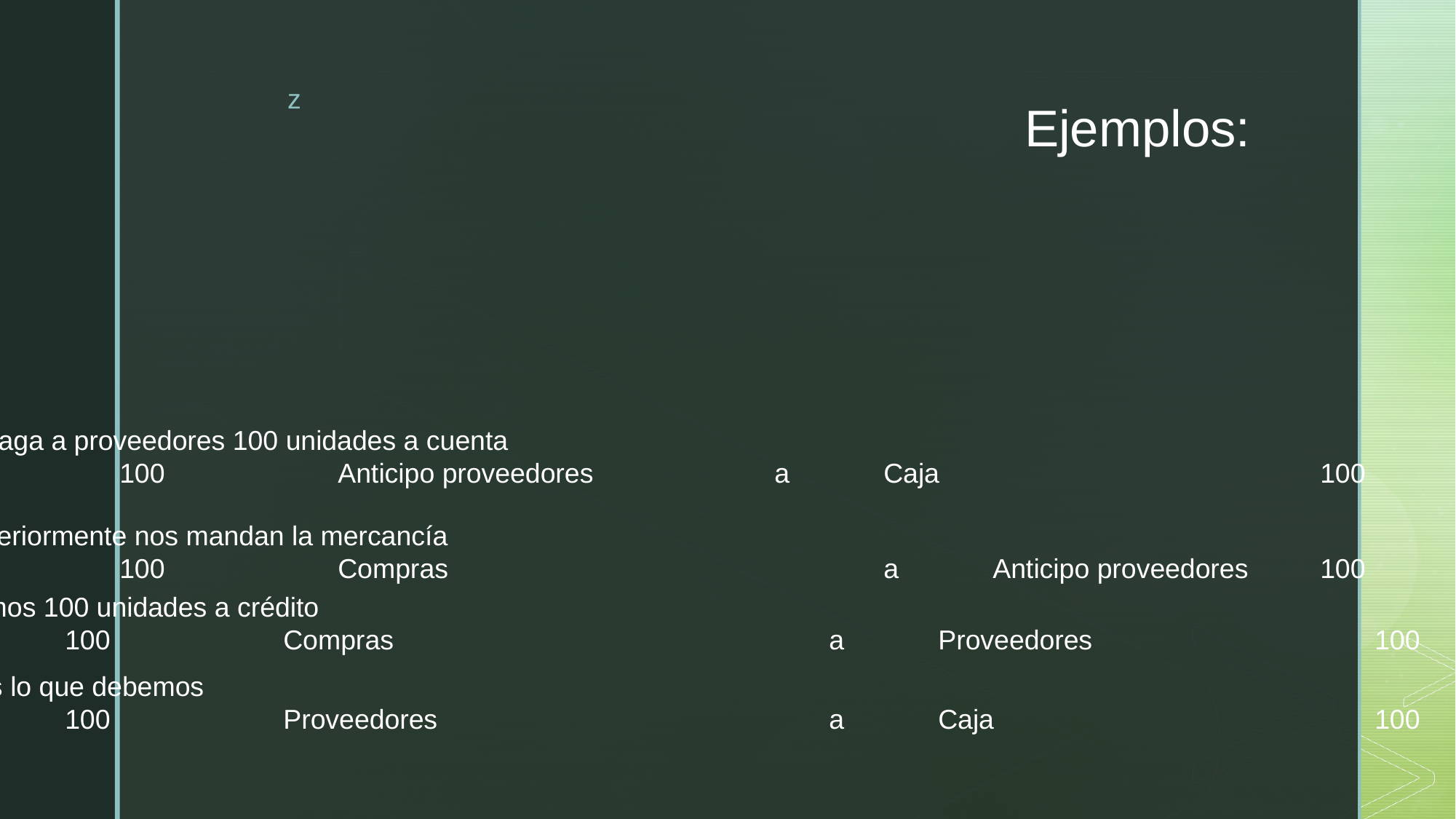

# Ejemplos:
Se paga a proveedores 100 unidades a cuenta
		100		Anticipo proveedores		a	Caja				100
Posteriormente nos mandan la mercancía
		100		Compras				a	Anticipo proveedores 	100

Compramos 100 unidades a crédito
		100		Compras				a	Proveedores			100
Pagamos lo que debemos
		100		Proveedores				a	Caja				100